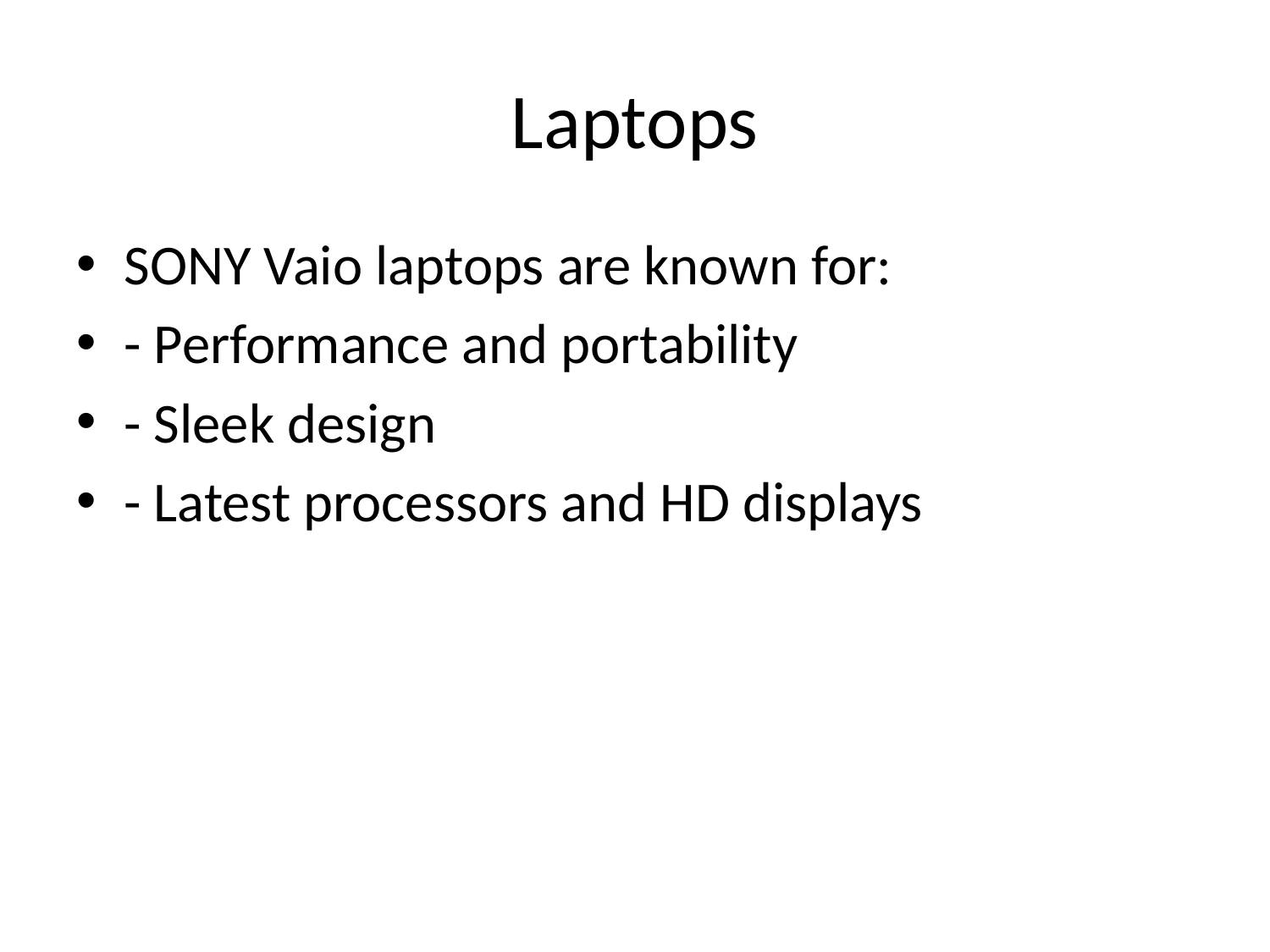

# Laptops
SONY Vaio laptops are known for:
- Performance and portability
- Sleek design
- Latest processors and HD displays